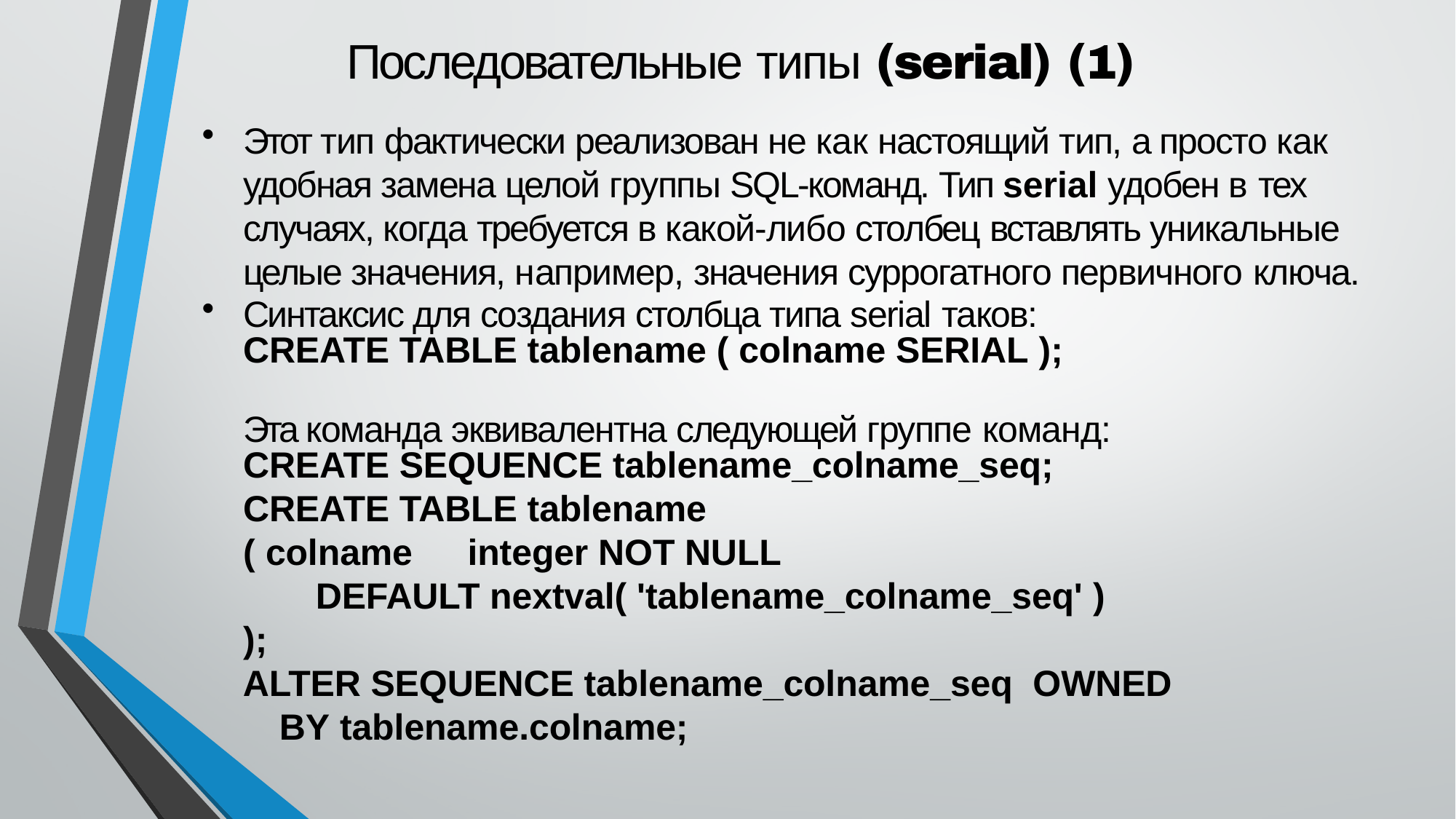

# Последовательные типы (serial) (1)
Этот тип фактически реализован не как настоящий тип, а просто как  удобная замена целой группы SQL-команд. Тип serial удобен в тех случаях, когда требуется в какой-либо столбец вставлять уникальные  целые значения, например, значения суррогатного первичного ключа.
Синтаксис для создания столбца типа serial таков:
CREATE TABLE tablename ( colname SERIAL );

Эта команда эквивалентна следующей группе команд:
CREATE SEQUENCE tablename_colname_seq;
CREATE TABLE tablename
( colname	integer NOT NULL
DEFAULT nextval( 'tablename_colname_seq' )
);
ALTER SEQUENCE tablename_colname_seq  OWNED BY tablename.colname;